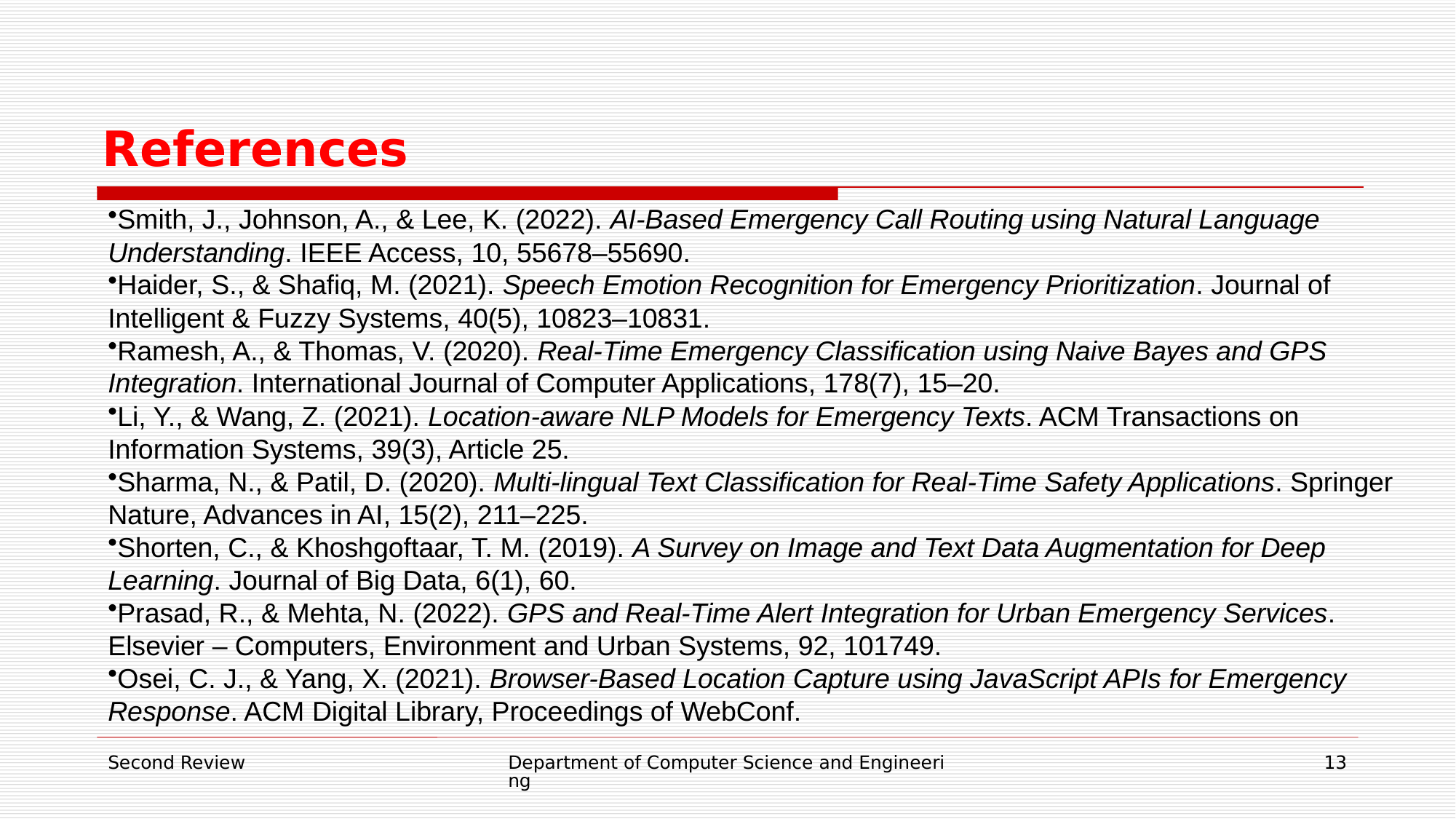

# References
Smith, J., Johnson, A., & Lee, K. (2022). AI-Based Emergency Call Routing using Natural Language Understanding. IEEE Access, 10, 55678–55690.
Haider, S., & Shafiq, M. (2021). Speech Emotion Recognition for Emergency Prioritization. Journal of Intelligent & Fuzzy Systems, 40(5), 10823–10831.
Ramesh, A., & Thomas, V. (2020). Real-Time Emergency Classification using Naive Bayes and GPS Integration. International Journal of Computer Applications, 178(7), 15–20.
Li, Y., & Wang, Z. (2021). Location-aware NLP Models for Emergency Texts. ACM Transactions on Information Systems, 39(3), Article 25.
Sharma, N., & Patil, D. (2020). Multi-lingual Text Classification for Real-Time Safety Applications. Springer Nature, Advances in AI, 15(2), 211–225.
Shorten, C., & Khoshgoftaar, T. M. (2019). A Survey on Image and Text Data Augmentation for Deep Learning. Journal of Big Data, 6(1), 60.
Prasad, R., & Mehta, N. (2022). GPS and Real-Time Alert Integration for Urban Emergency Services. Elsevier – Computers, Environment and Urban Systems, 92, 101749.
Osei, C. J., & Yang, X. (2021). Browser-Based Location Capture using JavaScript APIs for Emergency Response. ACM Digital Library, Proceedings of WebConf.
Second Review
Department of Computer Science and Engineering
13